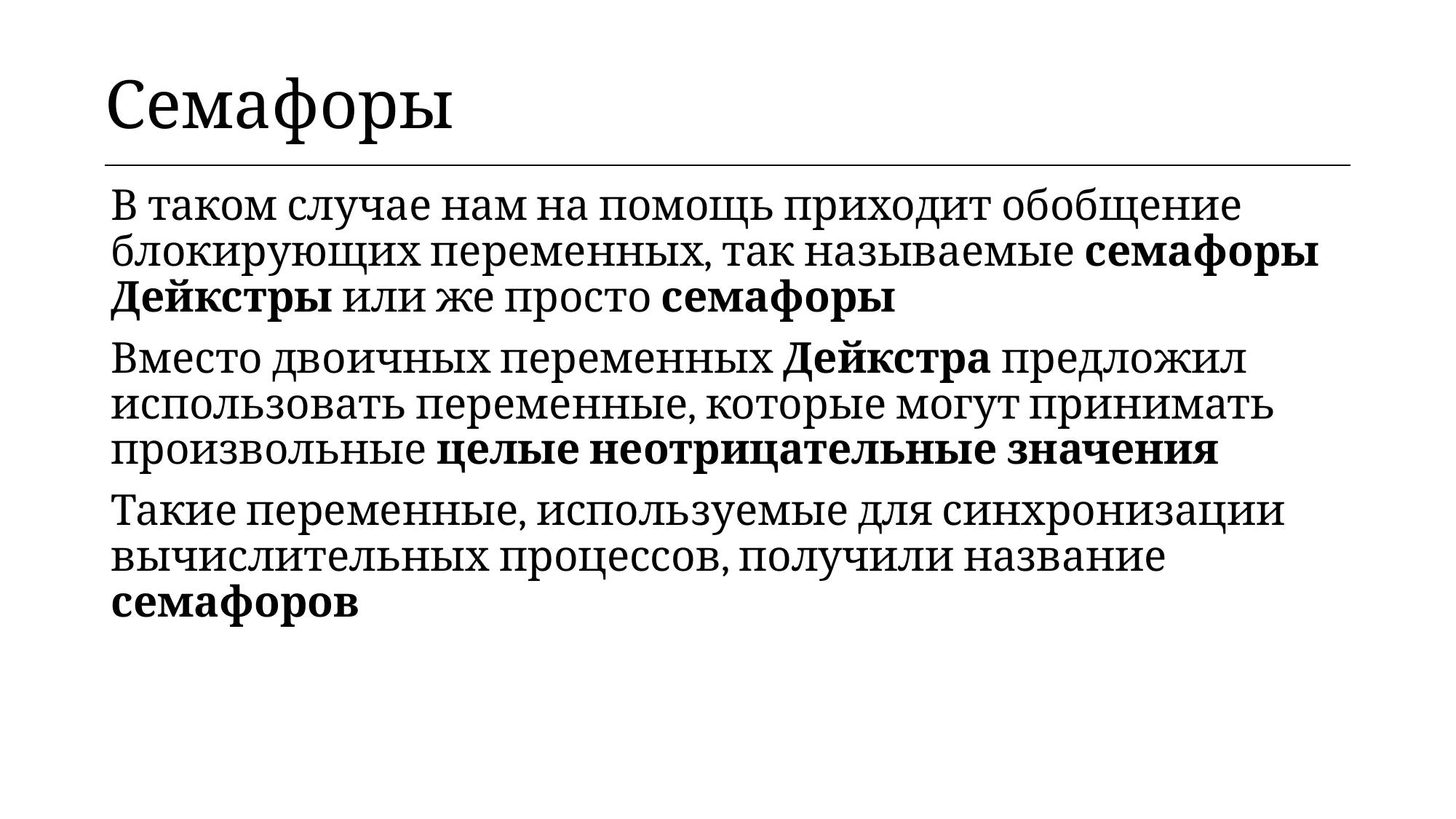

| Семафоры |
| --- |
В таком случае нам на помощь приходит обобщение блокирующих переменных, так называемые семафоры Дейкстры или же просто семафоры
Вместо двоичных переменных Дейкстра предложил использовать переменные, которые могут принимать произвольные целые неотрицательные значения
Такие переменные, используемые для синхронизации вычислительных процессов, получили название семафоров